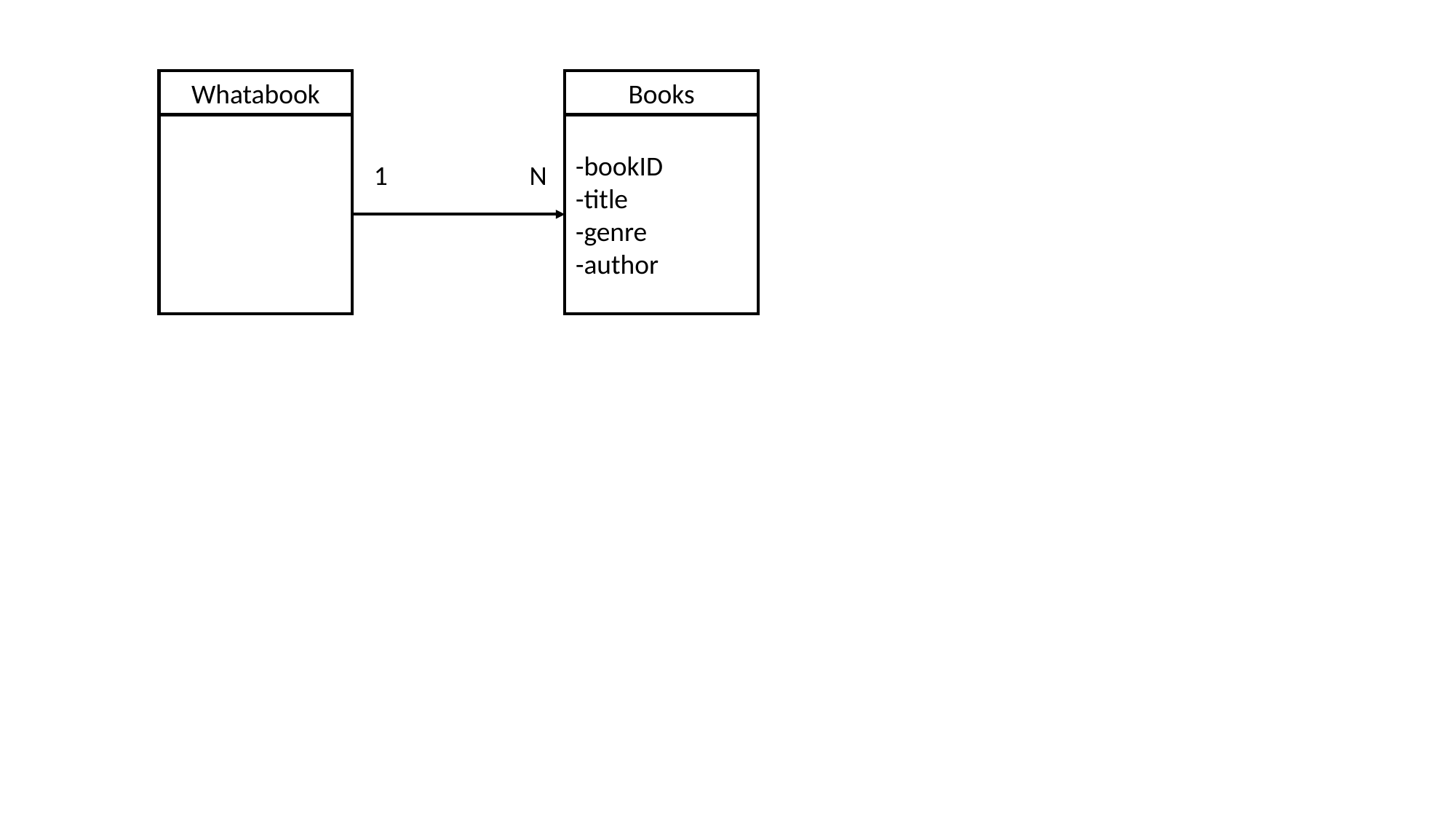

Whatabook

Books
-bookID
-title
-genre
-author
1
N